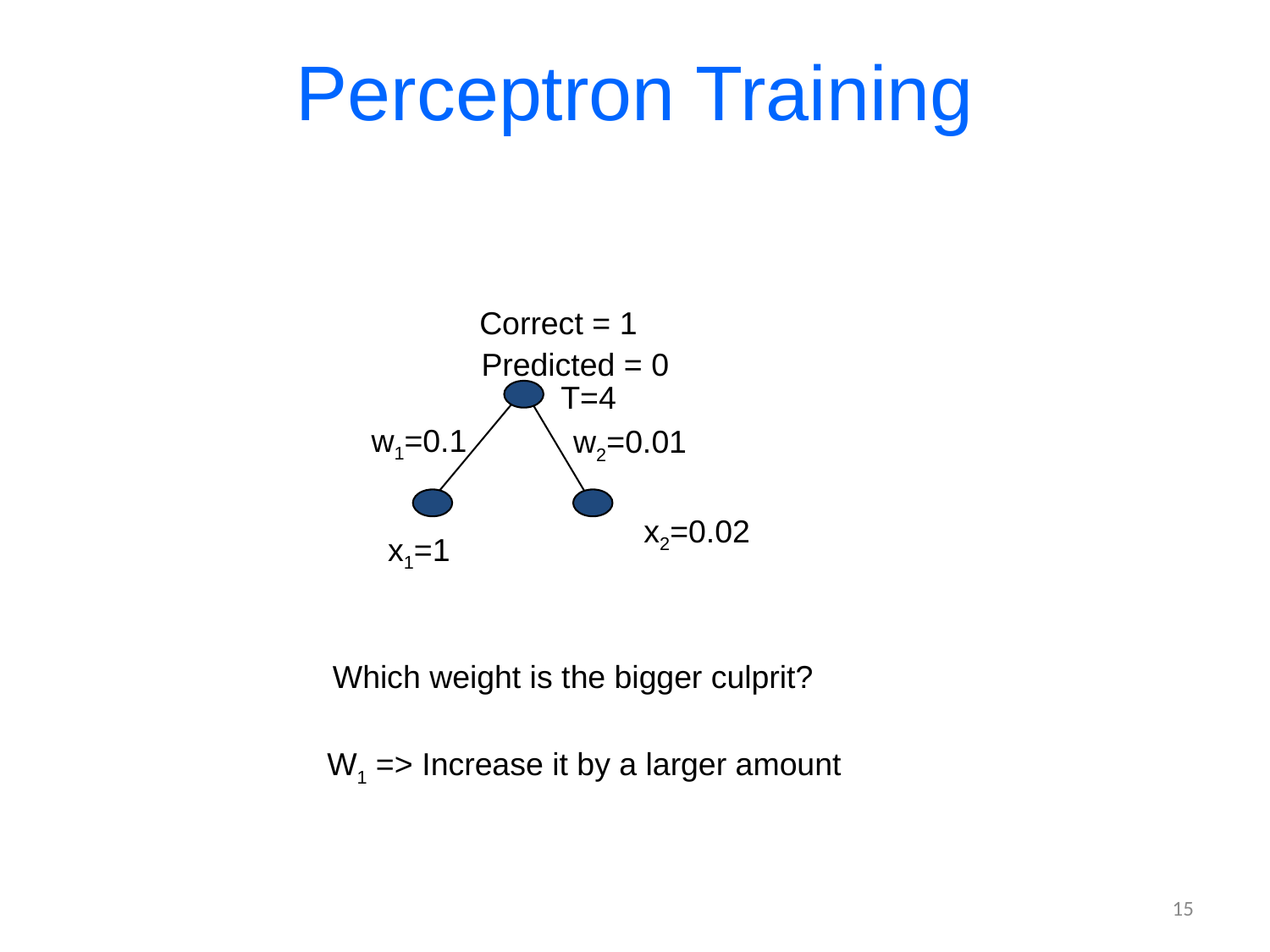

# Perceptron Training
Correct = 1
Predicted = 0
T=4

w1=0.1
w2=0.01

x2=0.02
x1=1
Which weight is the bigger culprit?
W1 => Increase it by a larger amount
15